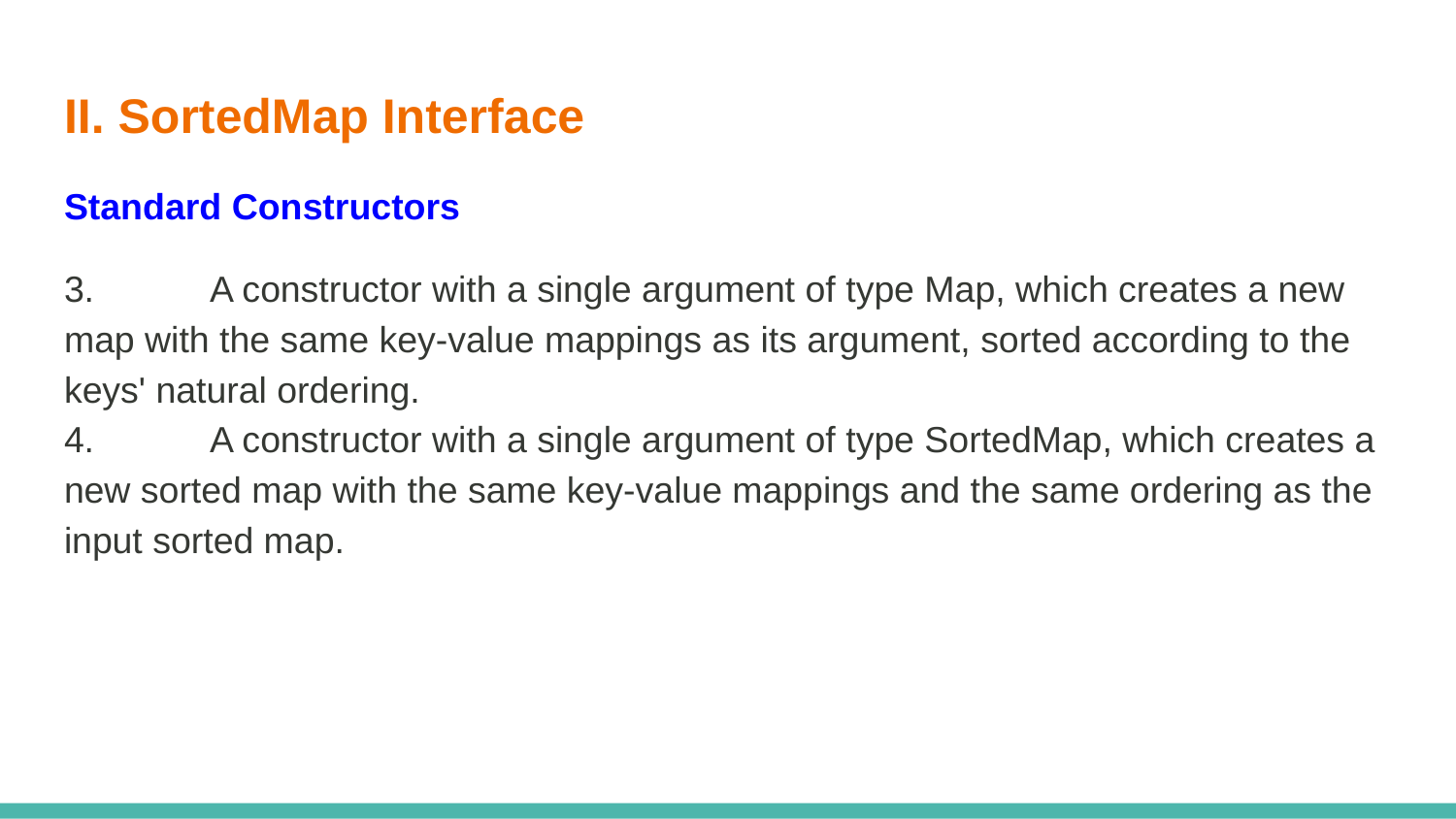

# II. SortedMap Interface
Standard Constructors
3.	A constructor with a single argument of type Map, which creates a new map with the same key-value mappings as its argument, sorted according to the keys' natural ordering.
4.	A constructor with a single argument of type SortedMap, which creates a new sorted map with the same key-value mappings and the same ordering as the input sorted map.